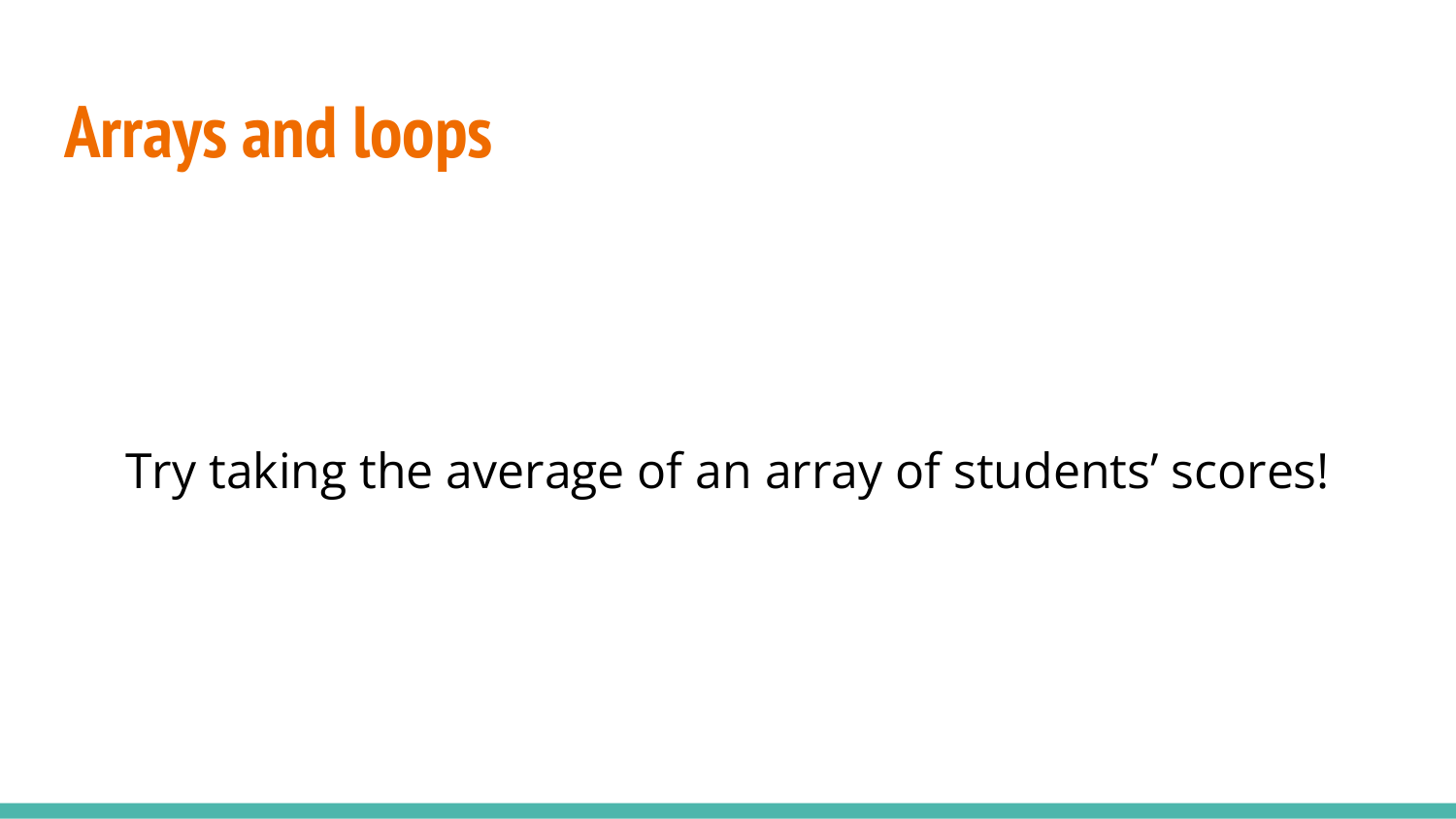

# Arrays and loops
Try taking the average of an array of students’ scores!